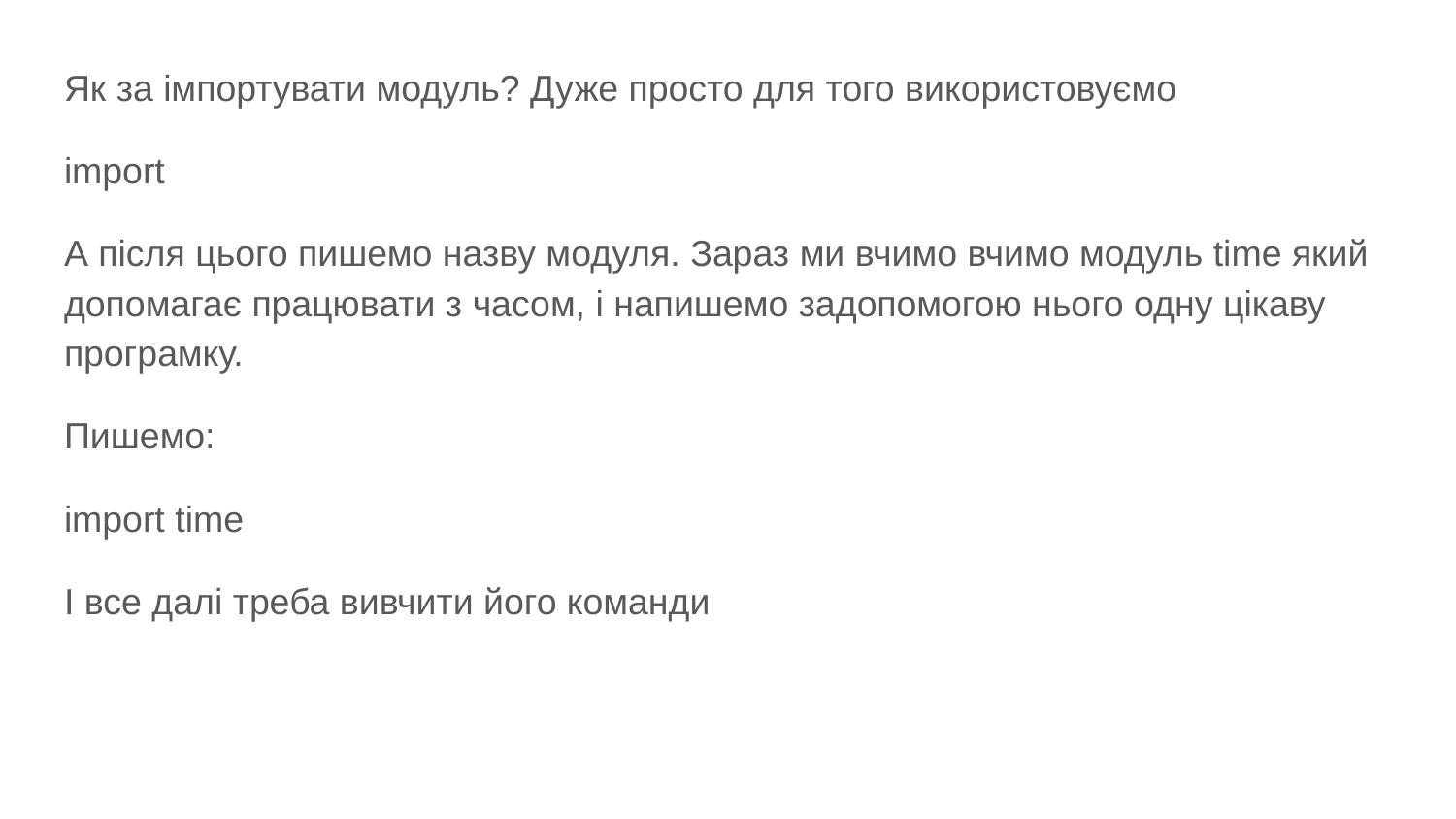

#
Як за імпортувати модуль? Дуже просто для того використовуємо
import
А після цього пишемо назву модуля. Зараз ми вчимо вчимо модуль time який допомагає працювати з часом, і напишемо задопомогою нього одну цікаву програмку.
Пишемо:
import time
І все далі треба вивчити його команди